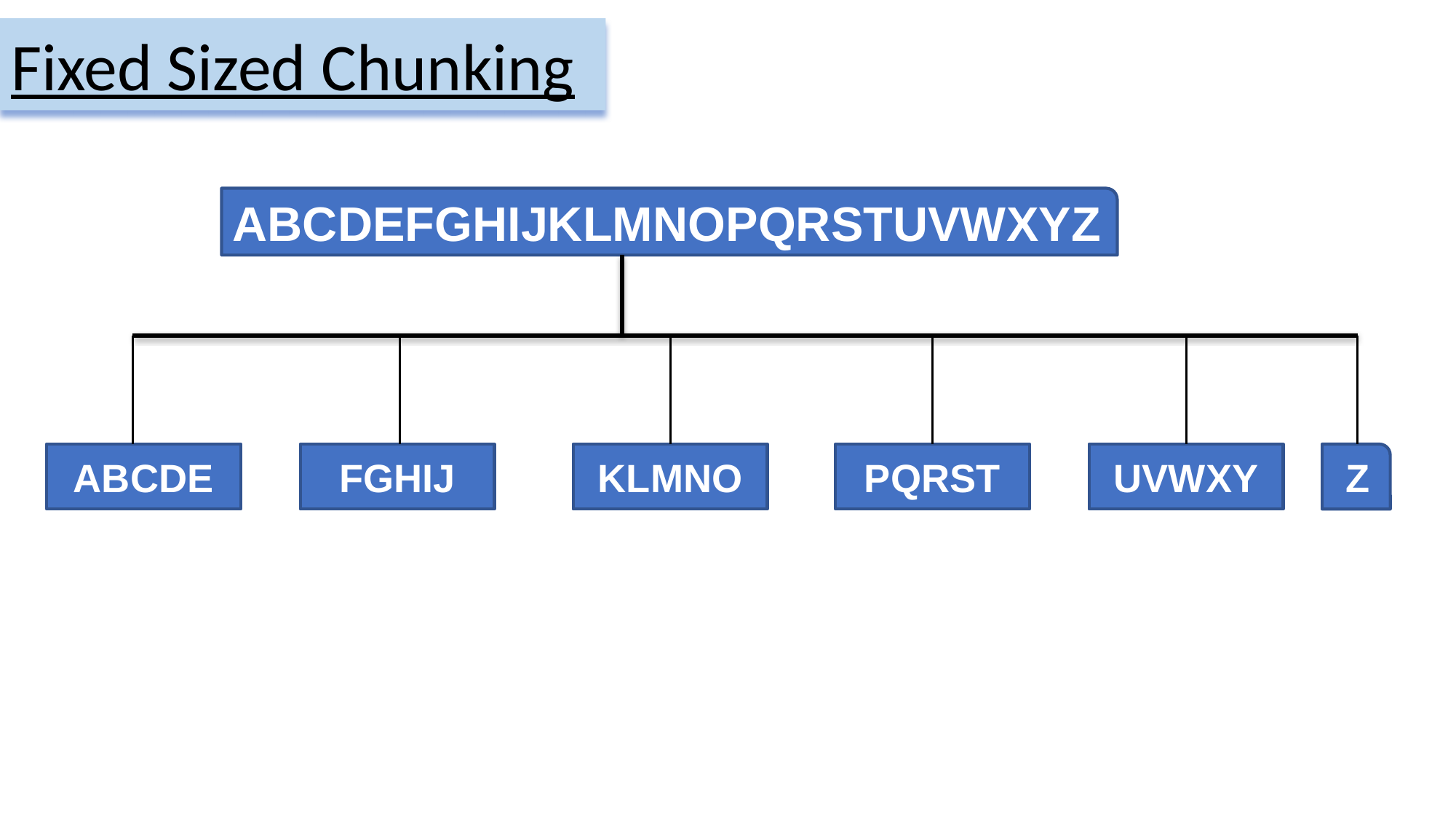

Fixed Sized Chunking

ABCDEFGHIJKLMNOPQRSTUVWXYZ

 Z
UVWXY
PQRST
FGHIJ
KLMNO
ABCDE